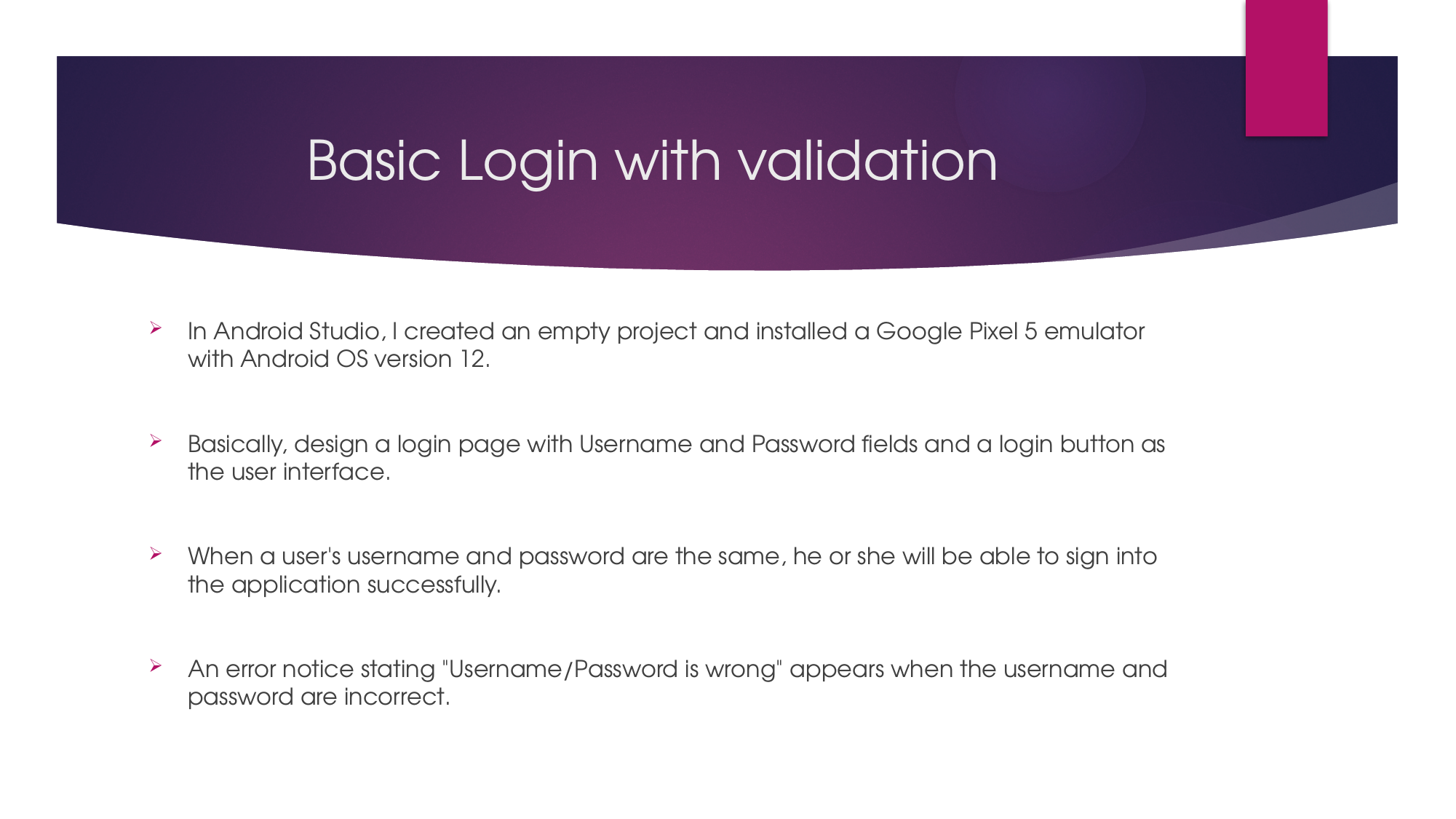

# Basic Login with validation
In Android Studio, I created an empty project and installed a Google Pixel 5 emulator with Android OS version 12.

Basically, design a login page with Username and Password fields and a login button as the user interface.

When a user's username and password are the same, he or she will be able to sign into the application successfully.

An error notice stating "Username/Password is wrong" appears when the username and password are incorrect.